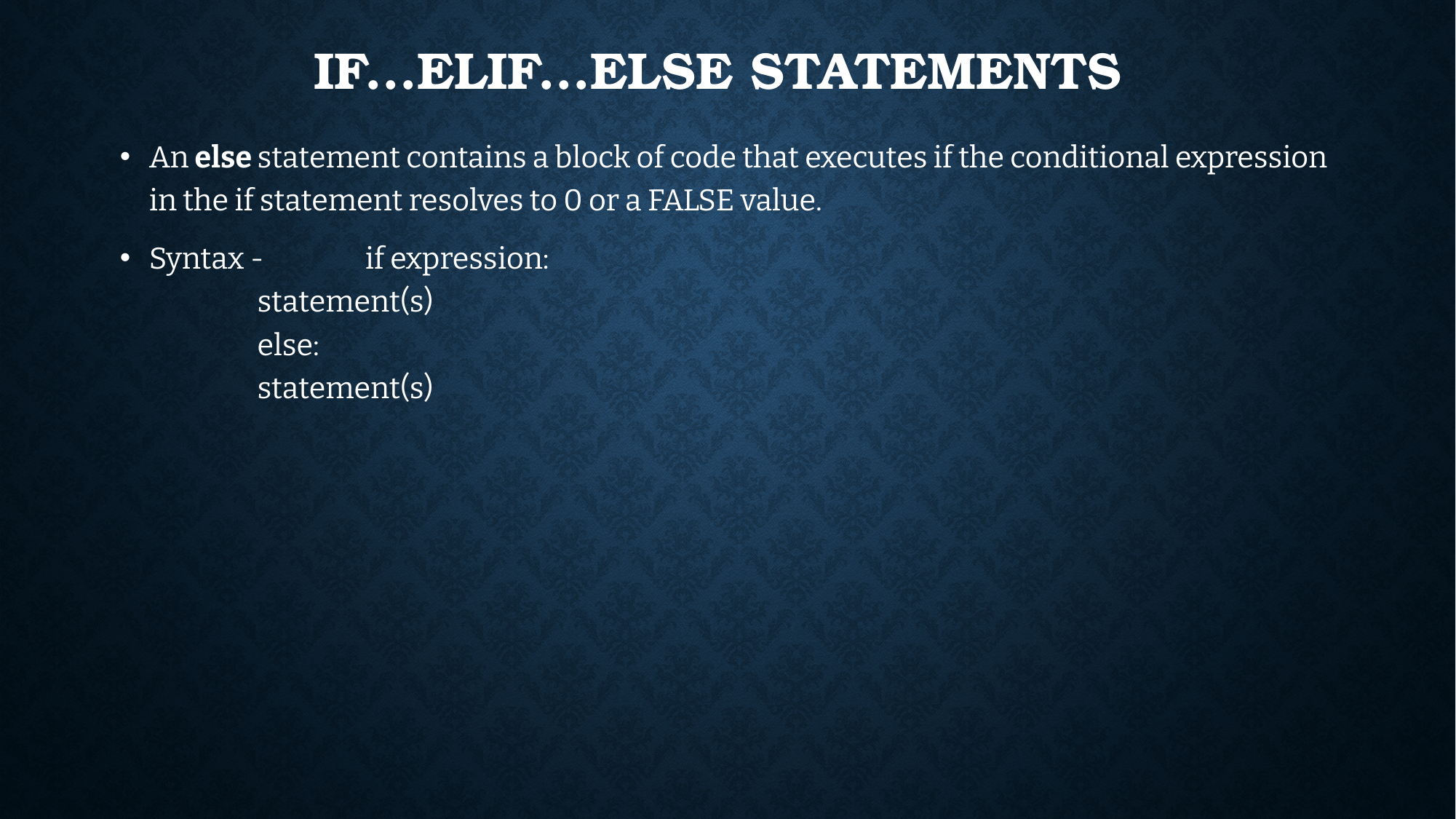

# IF...ELIF...ELSE Statements
An else statement contains a block of code that executes if the conditional expression in the if statement resolves to 0 or a FALSE value.
Syntax - 											if expression:
		statement(s)
	else:
		statement(s)